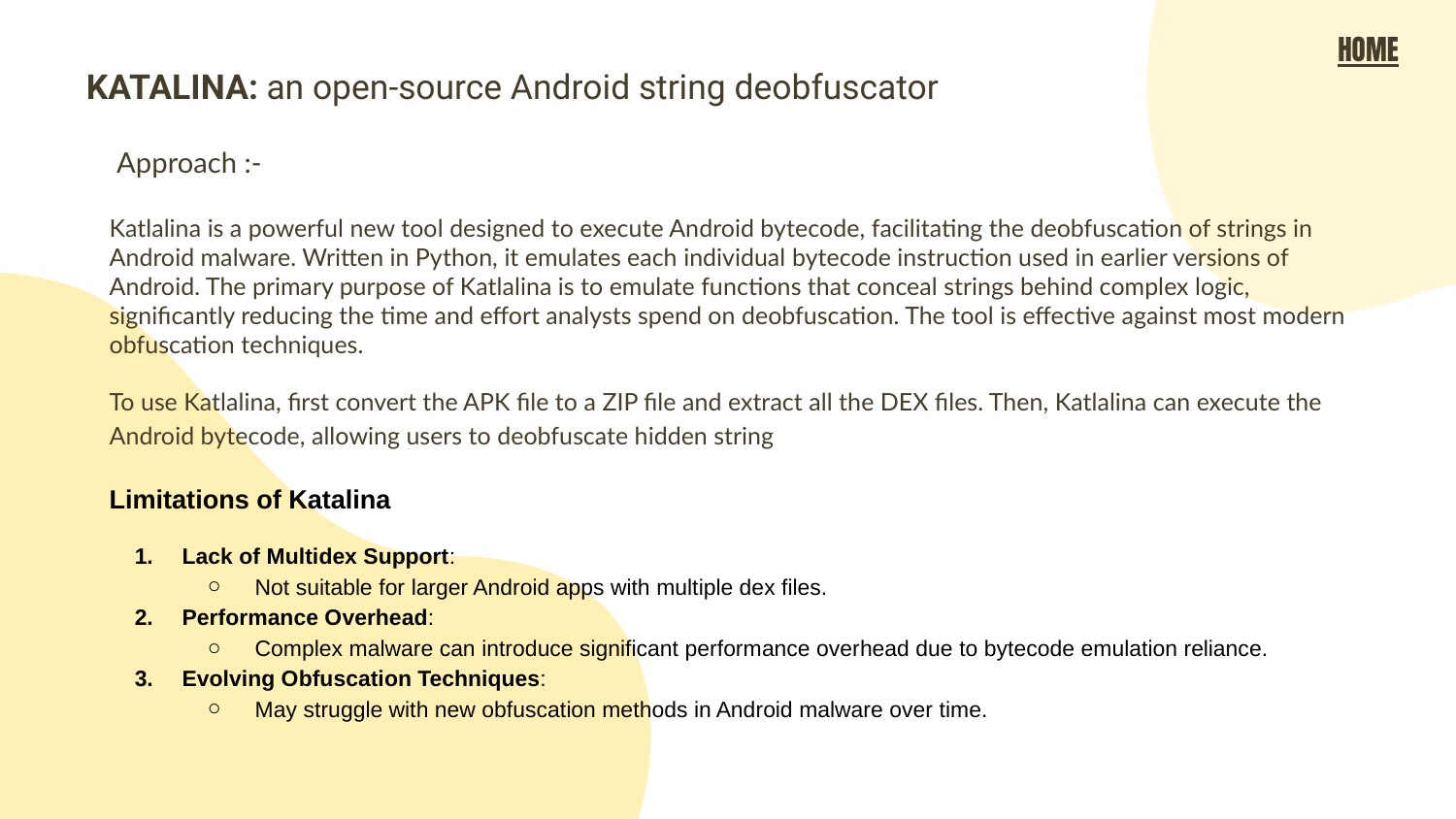

HOME
KATALINA: an open-source Android string deobfuscator
 Approach :-
Katlalina is a powerful new tool designed to execute Android bytecode, facilitating the deobfuscation of strings in Android malware. Written in Python, it emulates each individual bytecode instruction used in earlier versions of Android. The primary purpose of Katlalina is to emulate functions that conceal strings behind complex logic, significantly reducing the time and effort analysts spend on deobfuscation. The tool is effective against most modern obfuscation techniques.
To use Katlalina, first convert the APK file to a ZIP file and extract all the DEX files. Then, Katlalina can execute the Android bytecode, allowing users to deobfuscate hidden string
Limitations of Katalina
Lack of Multidex Support:
Not suitable for larger Android apps with multiple dex files.
Performance Overhead:
Complex malware can introduce significant performance overhead due to bytecode emulation reliance.
Evolving Obfuscation Techniques:
May struggle with new obfuscation methods in Android malware over time.